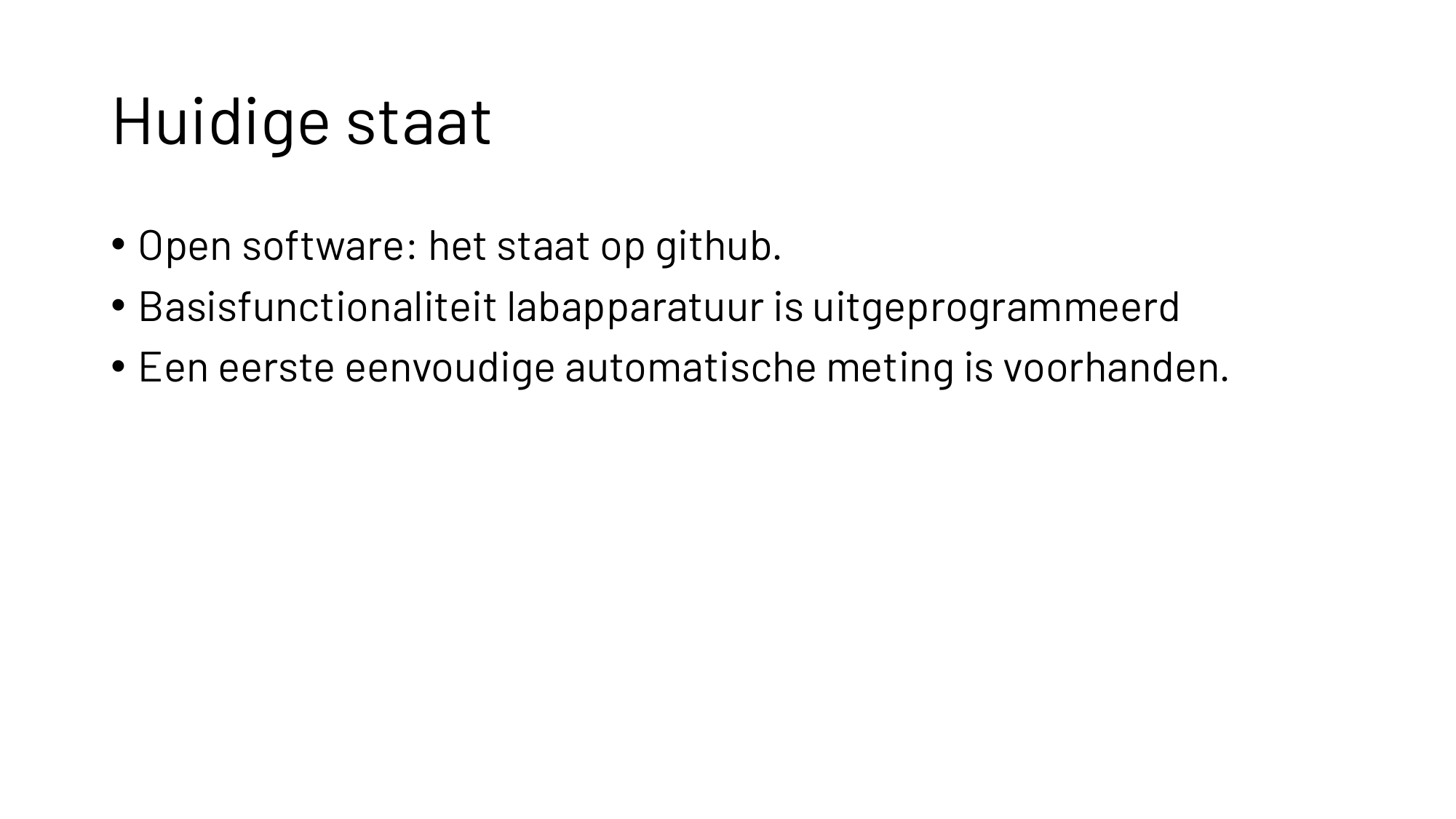

# Huidige staat
Open software: het staat op github.
Basisfunctionaliteit labapparatuur is uitgeprogrammeerd
Een eerste eenvoudige automatische meting is voorhanden.